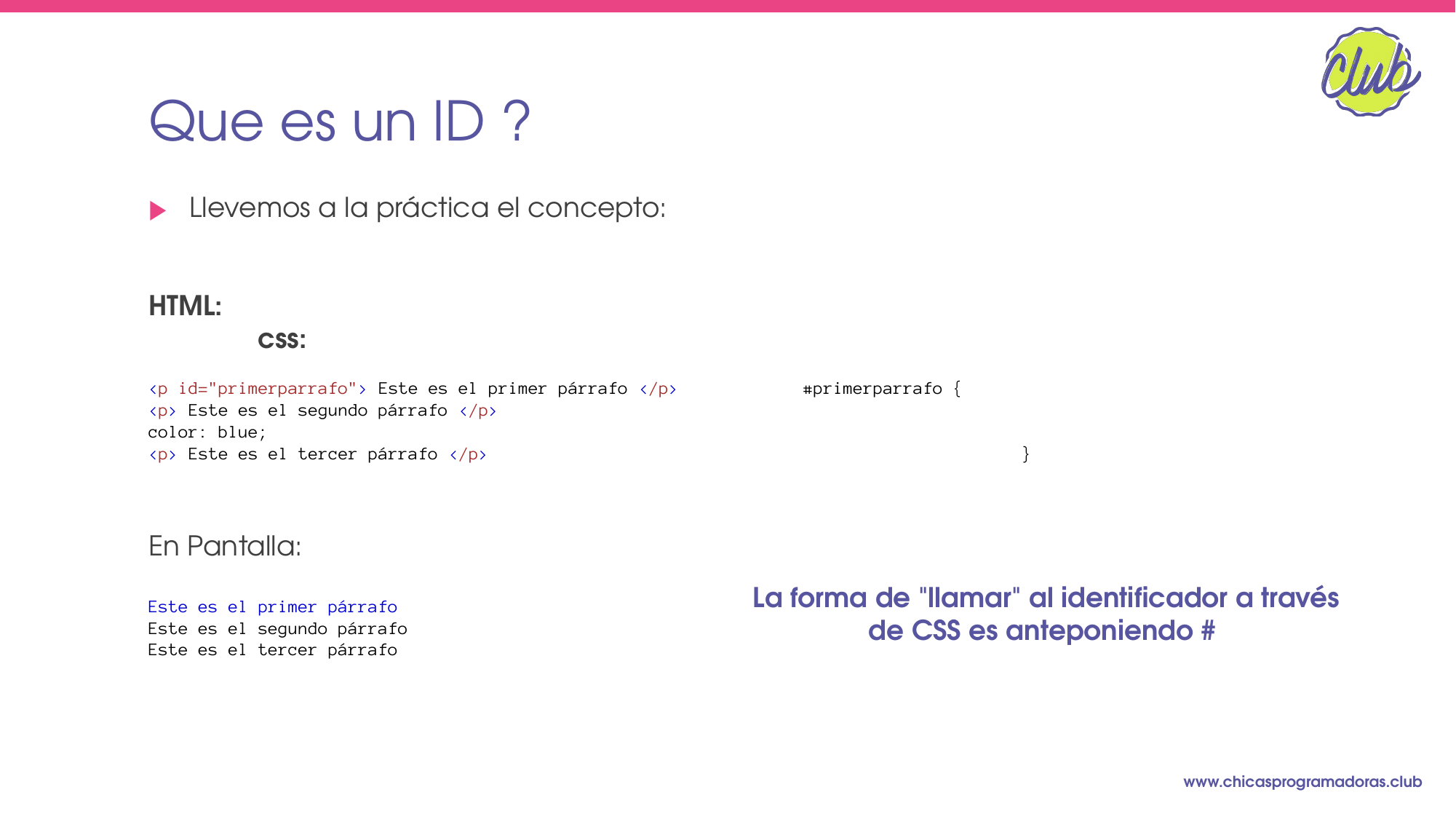

# Que es un ID ?
Llevemos a la práctica el concepto:

HTML:										css:

<p id="primerparrafo"> Este es el primer párrafo </p>		#primerparrafo {
<p> Este es el segundo párrafo </p>						color: blue;
<p> Este es el tercer párrafo </p>					}

En Pantalla:

Este es el primer párrafo
Este es el segundo párrafo
Este es el tercer párrafo

 La forma de "llamar" al identificador a través de CSS es anteponiendo #
www.chicasprogramadoras.club